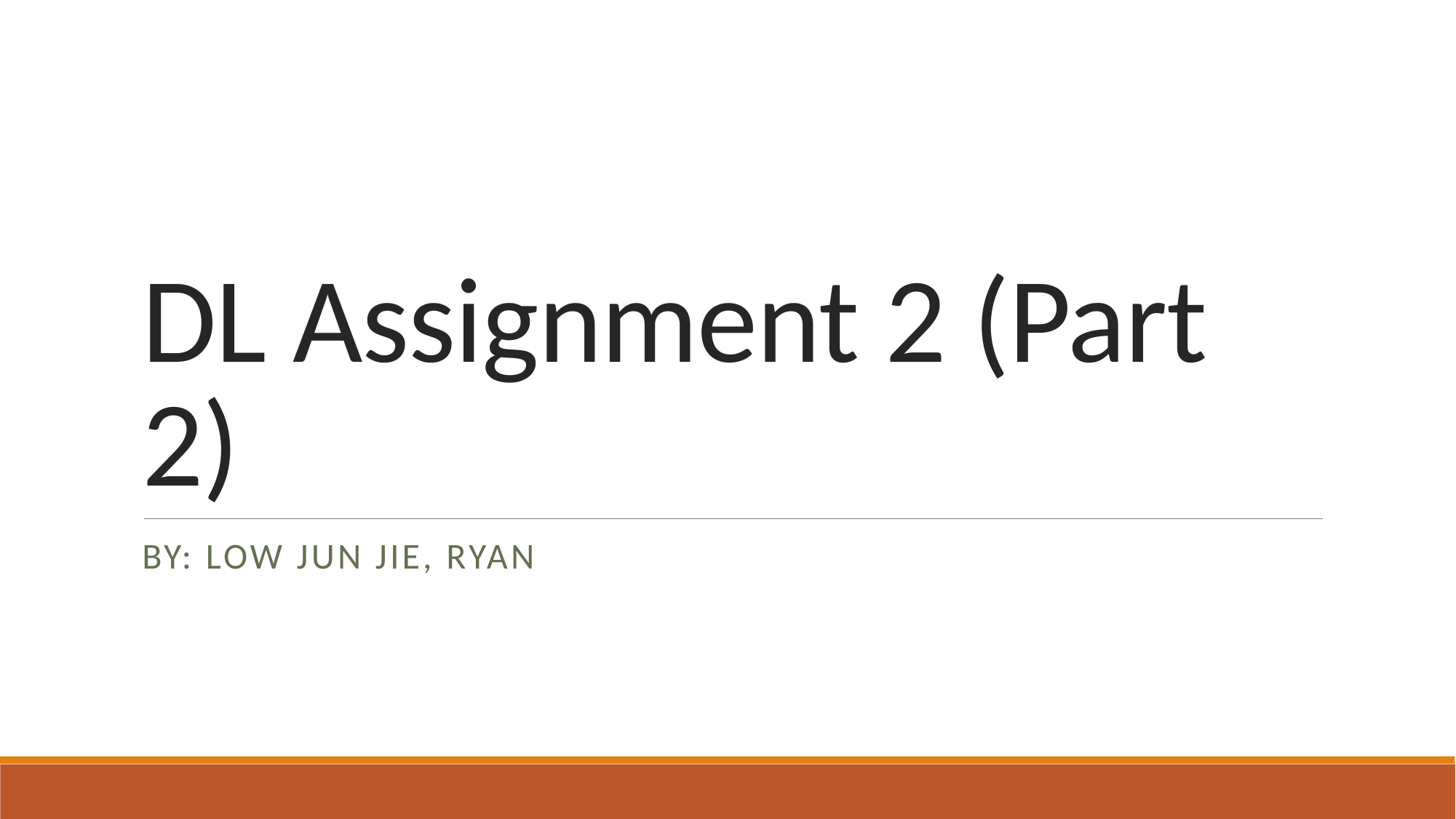

# DL Assignment 2 (Part 2)
By: Low Jun Jie, Ryan